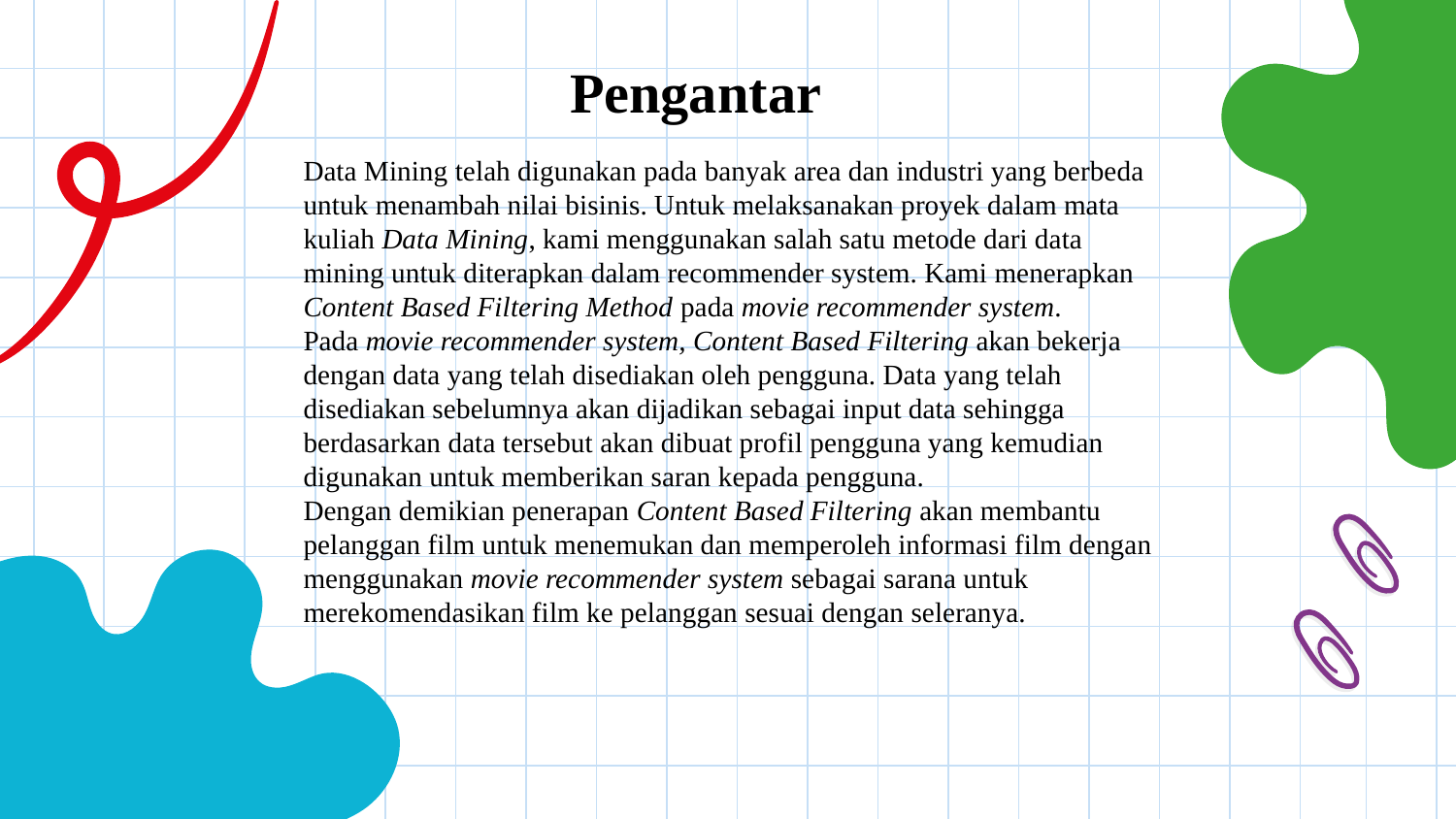

# Pengantar
	Data Mining telah digunakan pada banyak area dan industri yang berbeda untuk menambah nilai bisinis. Untuk melaksanakan proyek dalam mata kuliah Data Mining, kami menggunakan salah satu metode dari data mining untuk diterapkan dalam recommender system. Kami menerapkan Content Based Filtering Method pada movie recommender system.
	Pada movie recommender system, Content Based Filtering akan bekerja dengan data yang telah disediakan oleh pengguna. Data yang telah disediakan sebelumnya akan dijadikan sebagai input data sehingga berdasarkan data tersebut akan dibuat profil pengguna yang kemudian digunakan untuk memberikan saran kepada pengguna.
	Dengan demikian penerapan Content Based Filtering akan membantu pelanggan film untuk menemukan dan memperoleh informasi film dengan menggunakan movie recommender system sebagai sarana untuk merekomendasikan film ke pelanggan sesuai dengan seleranya.